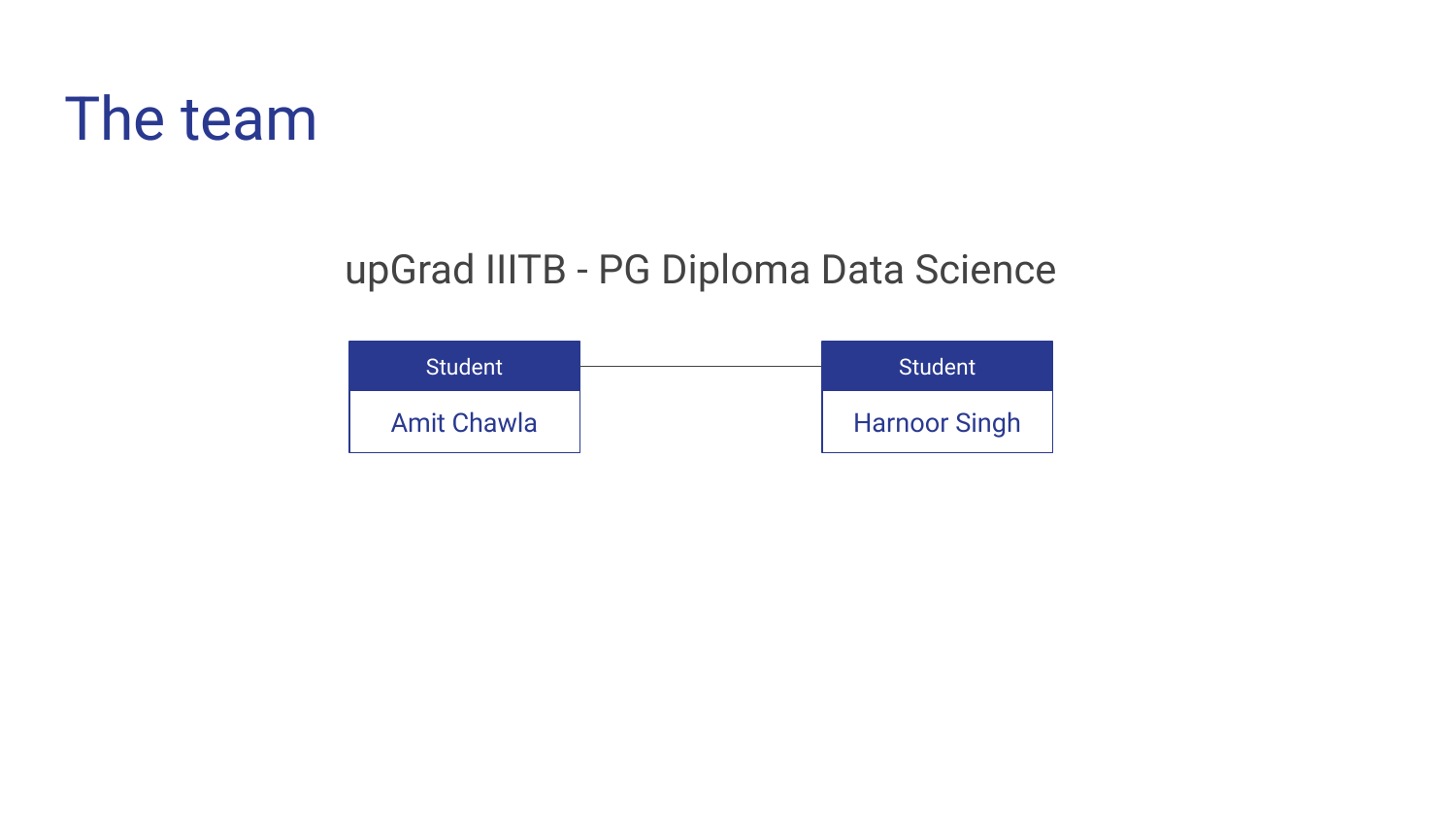

# The team
upGrad IIITB - PG Diploma Data Science

Student
Student
Amit Chawla
Harnoor Singh